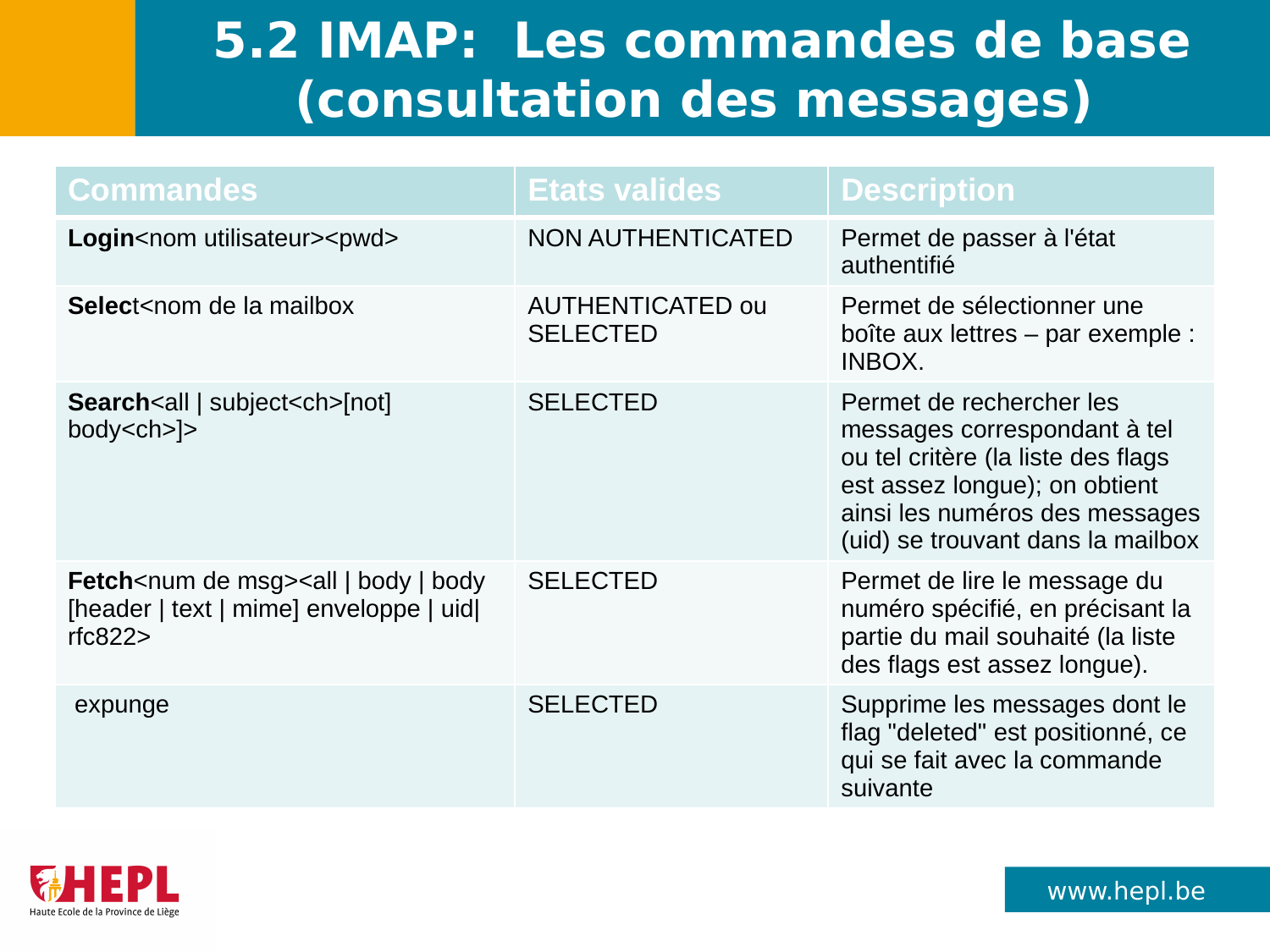

# 5.2 IMAP:  Les commandes de base (consultation des messages)
| Commandes | Etats valides | Description |
| --- | --- | --- |
| Login<nom utilisateur><pwd> | NON AUTHENTICATED | Permet de passer à l'état authentifié |
| Select<nom de la mailbox | AUTHENTICATED ou SELECTED | Permet de sélectionner une boîte aux lettres – par exemple : INBOX. |
| Search<all | subject<ch>[not] body<ch>]> | SELECTED | Permet de rechercher les messages correspondant à tel ou tel critère (la liste des flags est assez longue); on obtient ainsi les numéros des messages (uid) se trouvant dans la mailbox |
| Fetch<num de msg><all | body | body [header | text | mime] enveloppe | uid|rfc822> | SELECTED | Permet de lire le message du numéro spécifié, en précisant la partie du mail souhaité (la liste des flags est assez longue). |
| expunge | SELECTED | Supprime les messages dont le flag "deleted" est positionné, ce qui se fait avec la commande suivante |